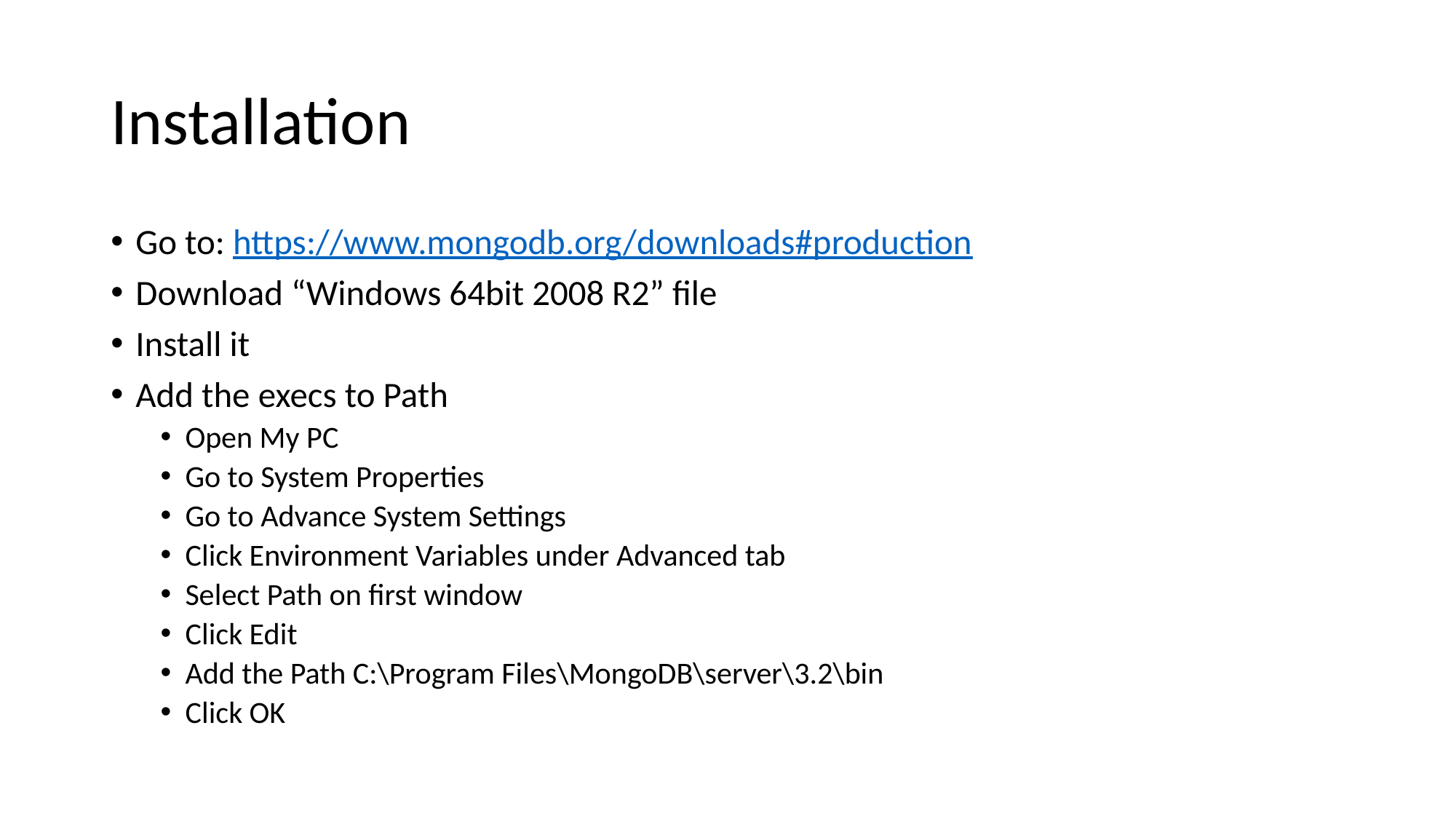

# Installation
Go to: https://www.mongodb.org/downloads#production
Download “Windows 64bit 2008 R2” file
Install it
Add the execs to Path
Open My PC
Go to System Properties
Go to Advance System Settings
Click Environment Variables under Advanced tab
Select Path on first window
Click Edit
Add the Path C:\Program Files\MongoDB\server\3.2\bin
Click OK